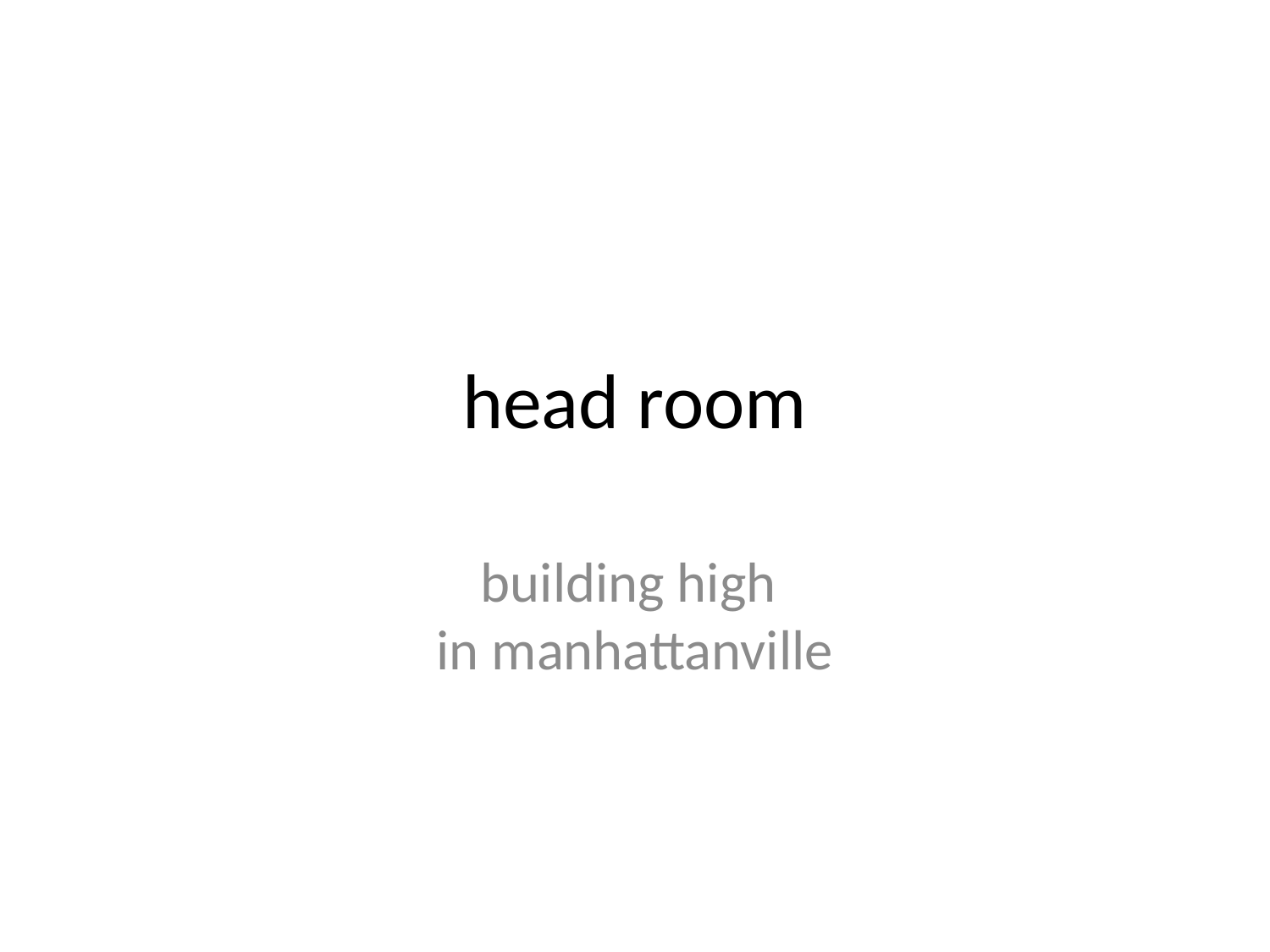

# head room
building high
in manhattanville